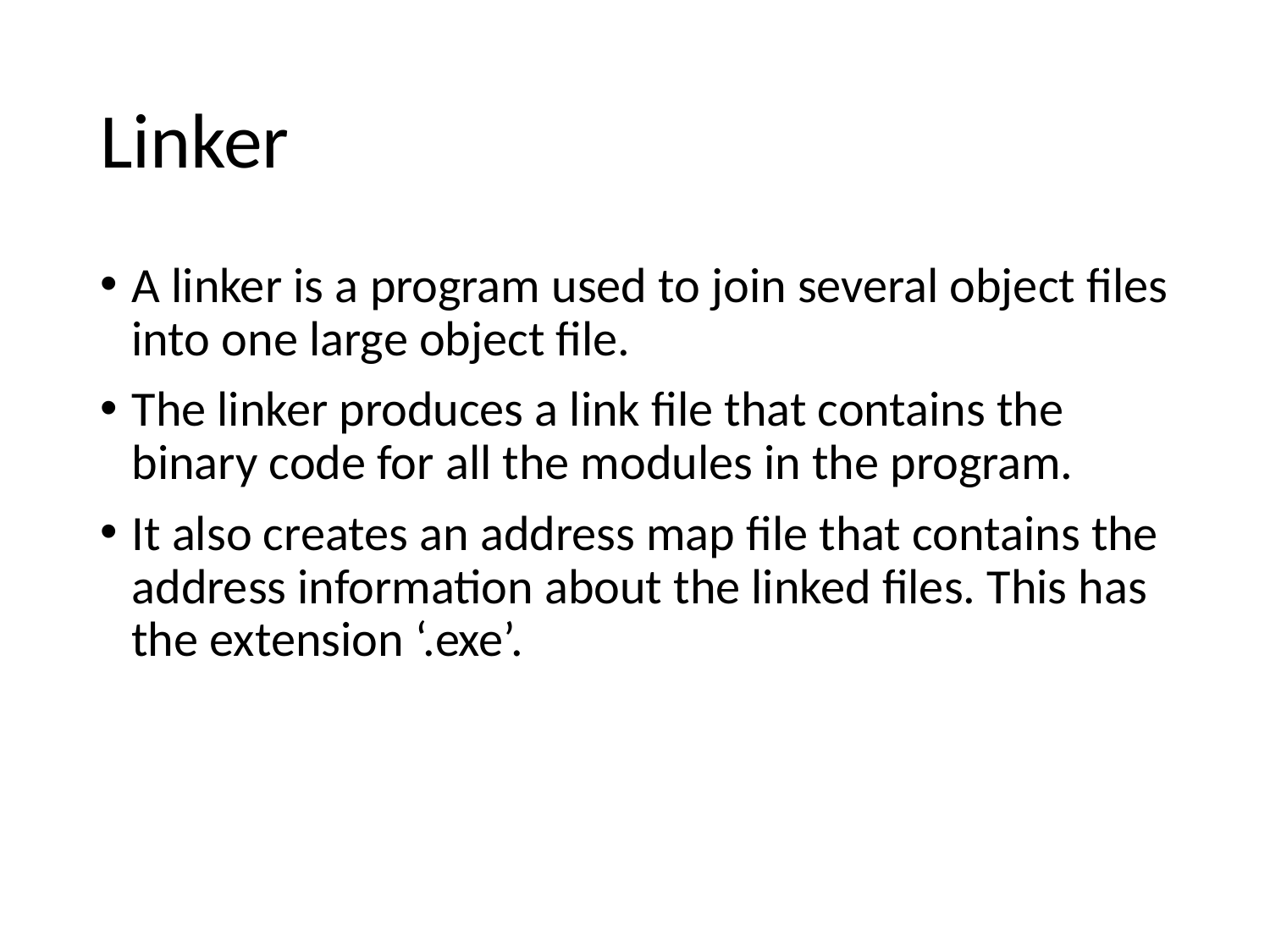

# Linker
A linker is a program used to join several object files into one large object file.
The linker produces a link file that contains the binary code for all the modules in the program.
It also creates an address map file that contains the address information about the linked files. This has the extension ‘.exe’.